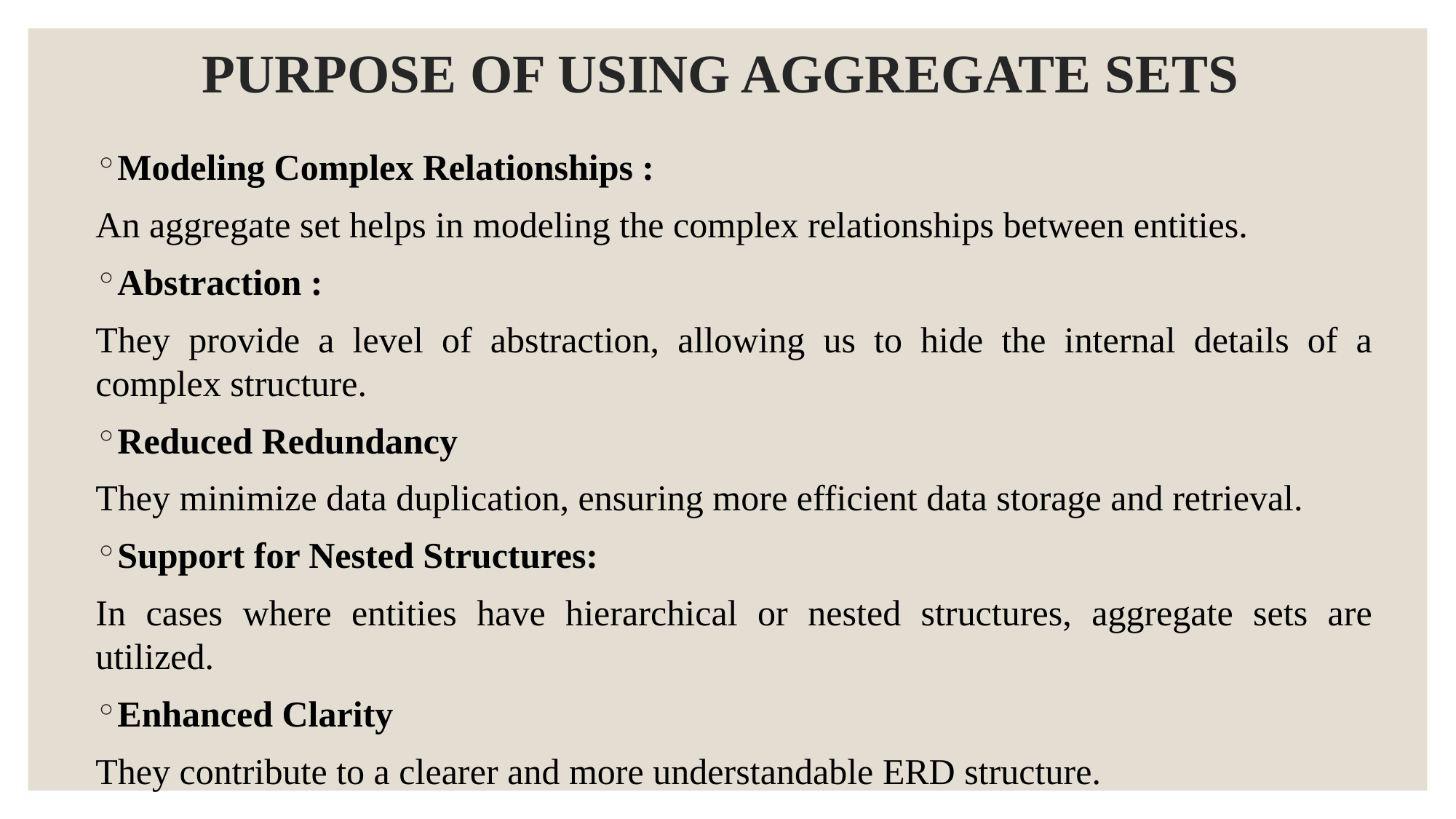

# PURPOSE OF USING AGGREGATE SETS

Modeling Complex Relationships :
An aggregate set helps in modeling the complex relationships between entities.
Abstraction :
They provide a level of abstraction, allowing us to hide the internal details of a complex structure.
Reduced Redundancy
They minimize data duplication, ensuring more efficient data storage and retrieval.
Support for Nested Structures:
In cases where entities have hierarchical or nested structures, aggregate sets are utilized.
Enhanced Clarity
They contribute to a clearer and more understandable ERD structure.